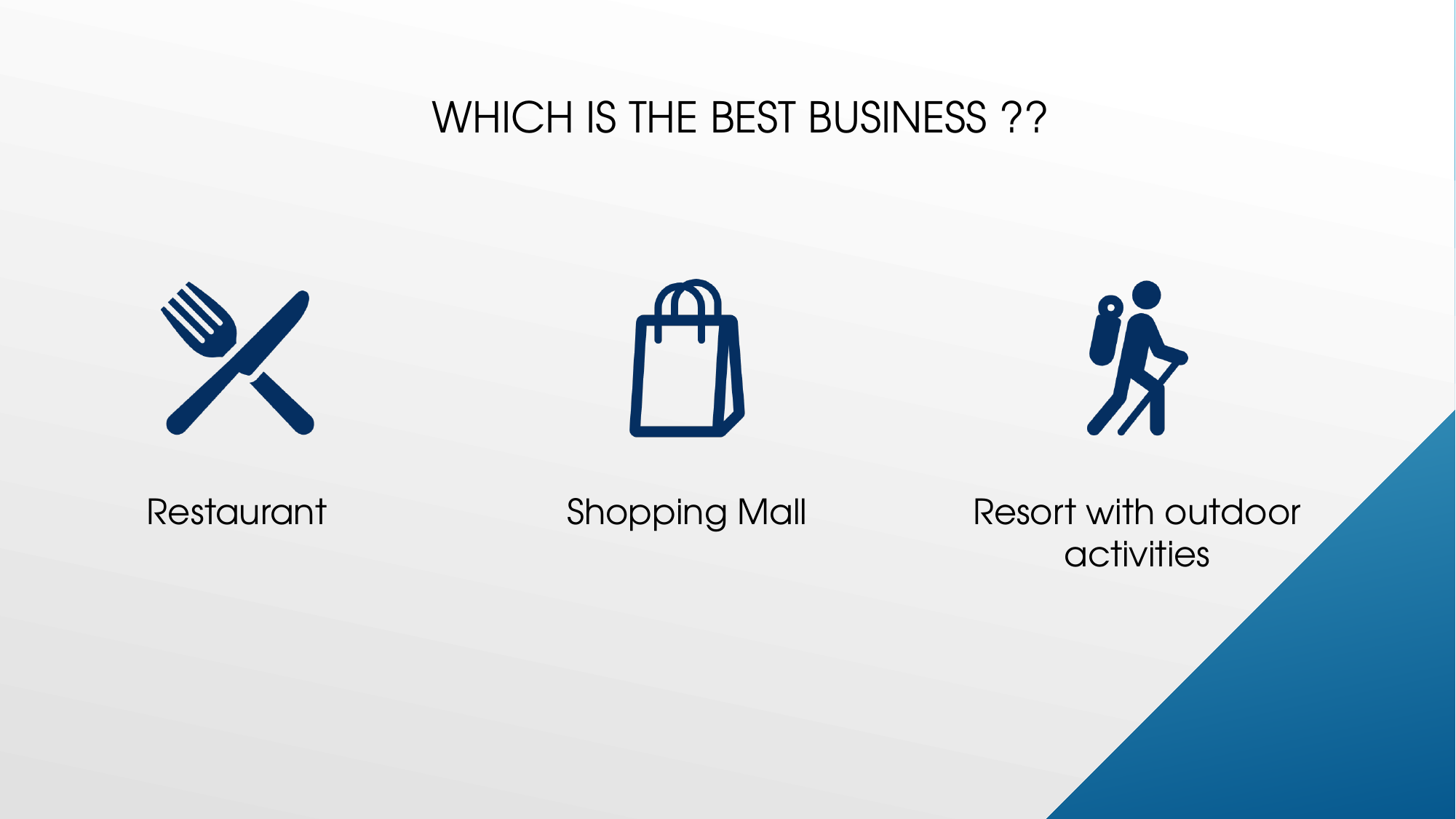

WHICH IS THE BEST BUSINESS ??
Restaurant
Shopping Mall
Resort with outdoor activities